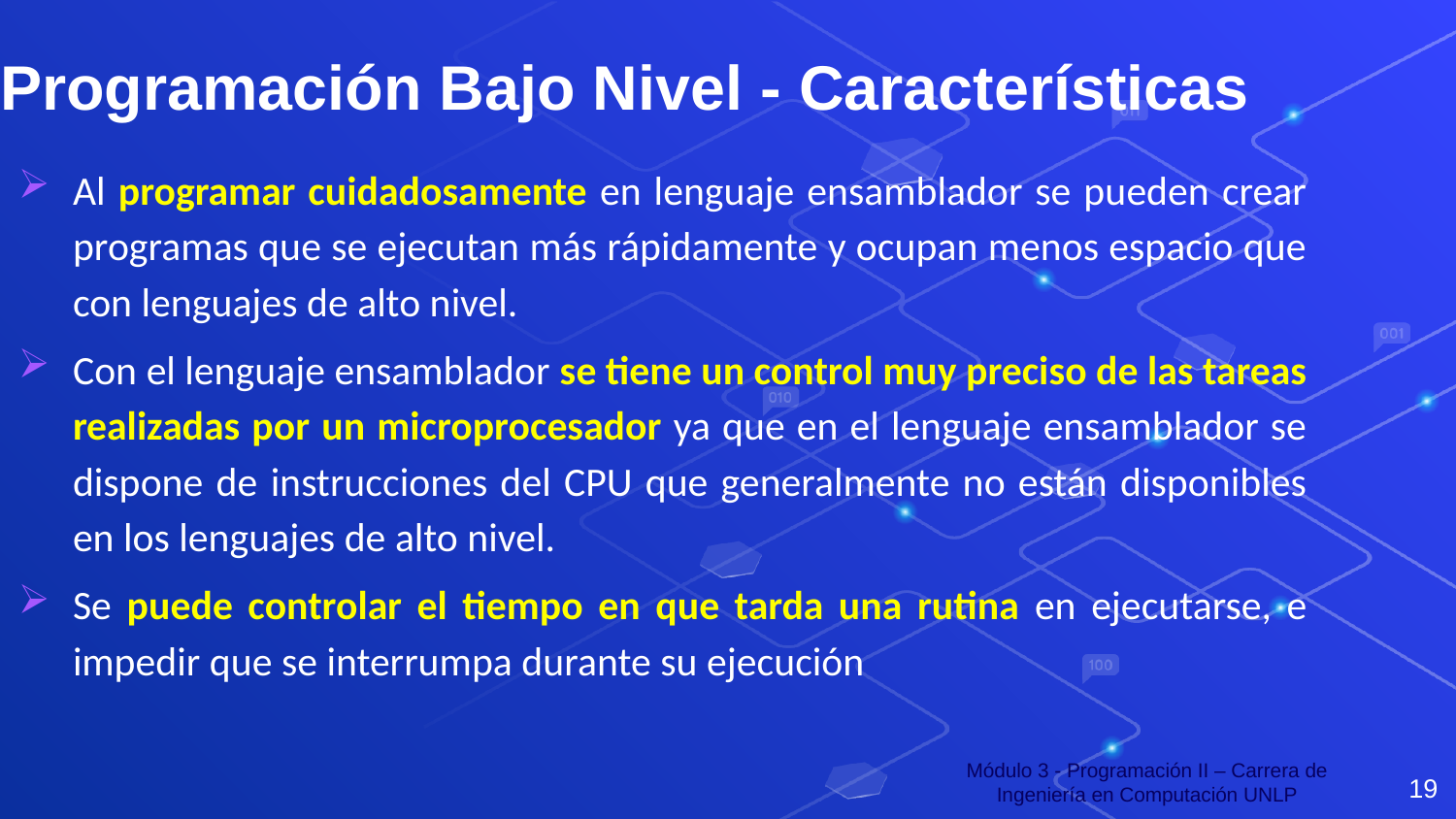

Taller de Programación - Módulo Assembler
Programación Bajo Nivel - Características
Al programar cuidadosamente en lenguaje ensamblador se pueden crear programas que se ejecutan más rápidamente y ocupan menos espacio que con lenguajes de alto nivel.
Con el lenguaje ensamblador se tiene un control muy preciso de las tareas realizadas por un microprocesador ya que en el lenguaje ensamblador se dispone de instrucciones del CPU que generalmente no están disponibles en los lenguajes de alto nivel.
Se puede controlar el tiempo en que tarda una rutina en ejecutarse, e impedir que se interrumpa durante su ejecución
19